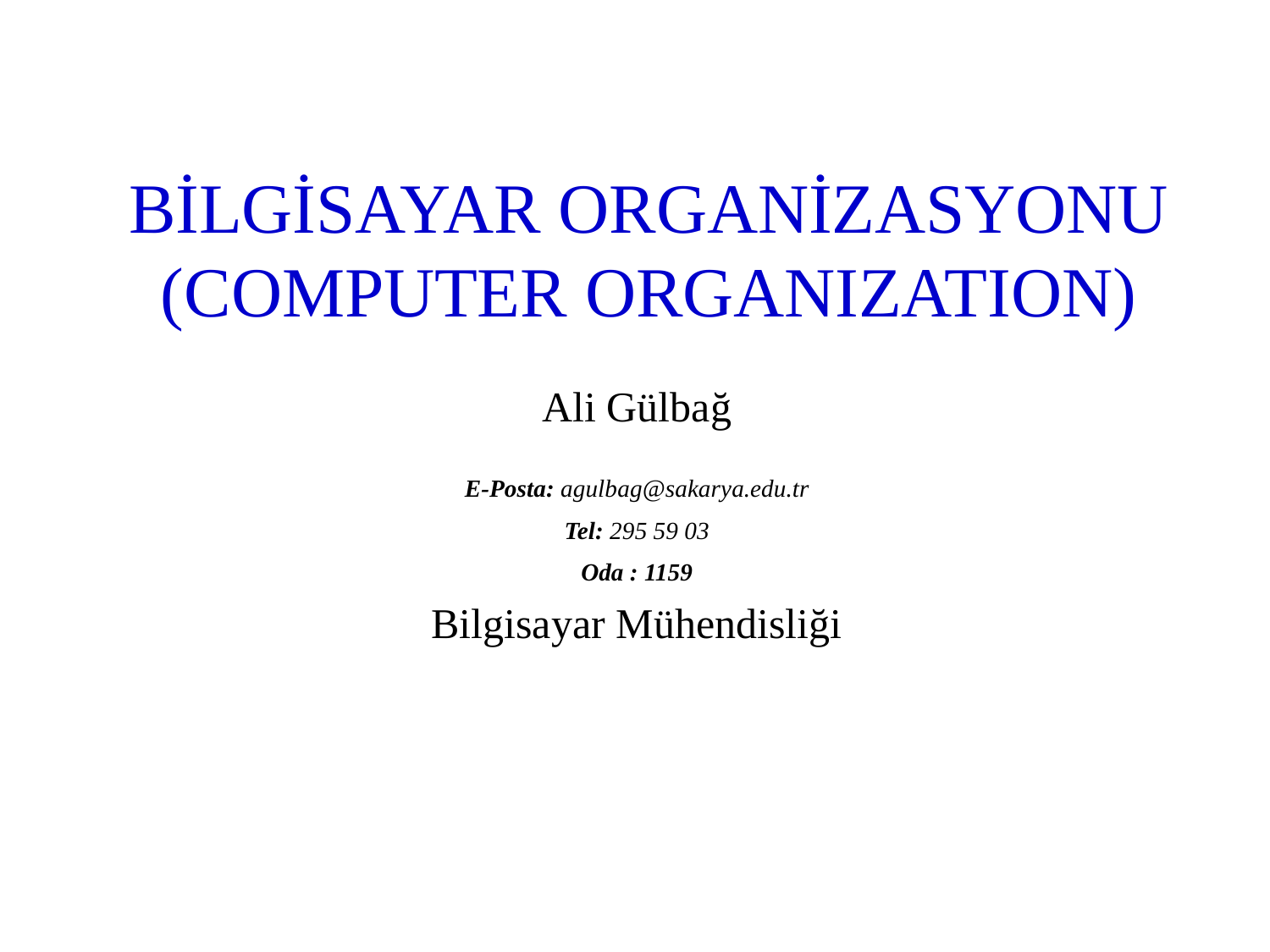

# BİLGİSAYAR ORGANİZASYONU (COMPUTER ORGANIZATION)
Ali Gülbağ

E-Posta: agulbag@sakarya.edu.tr

Tel: 295 59 03

Oda : 1159

Bilgisayar Mühendisliği